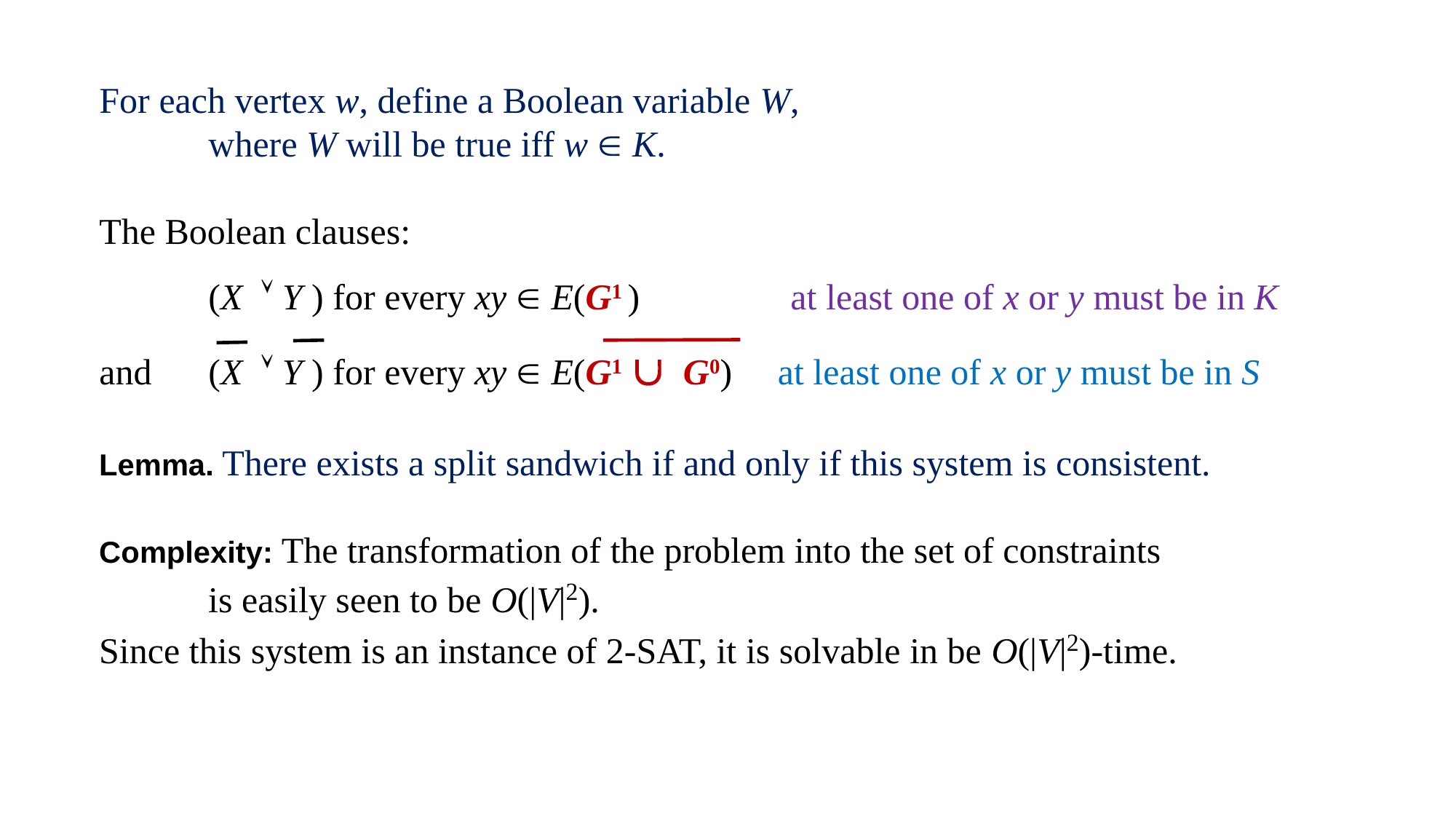

For each vertex w, define a Boolean variable W,
	where W will be true iff w ∈ K.

The Boolean clauses:
	(X  ∨ Y ) for every xy ∈ E(G1 ) 	    at least one of x or y must be in K
and 	(X  ∨ Y ) for every xy ∈ E(G1 ∪  G0)     at least one of x or y must be in S
Lemma. There exists a split sandwich if and only if this system is consistent.

Complexity: The transformation of the problem into the set of constraints
	is easily seen to be O(|V|2).
Since this system is an instance of 2-SAT, it is solvable in be O(|V|2)-time.